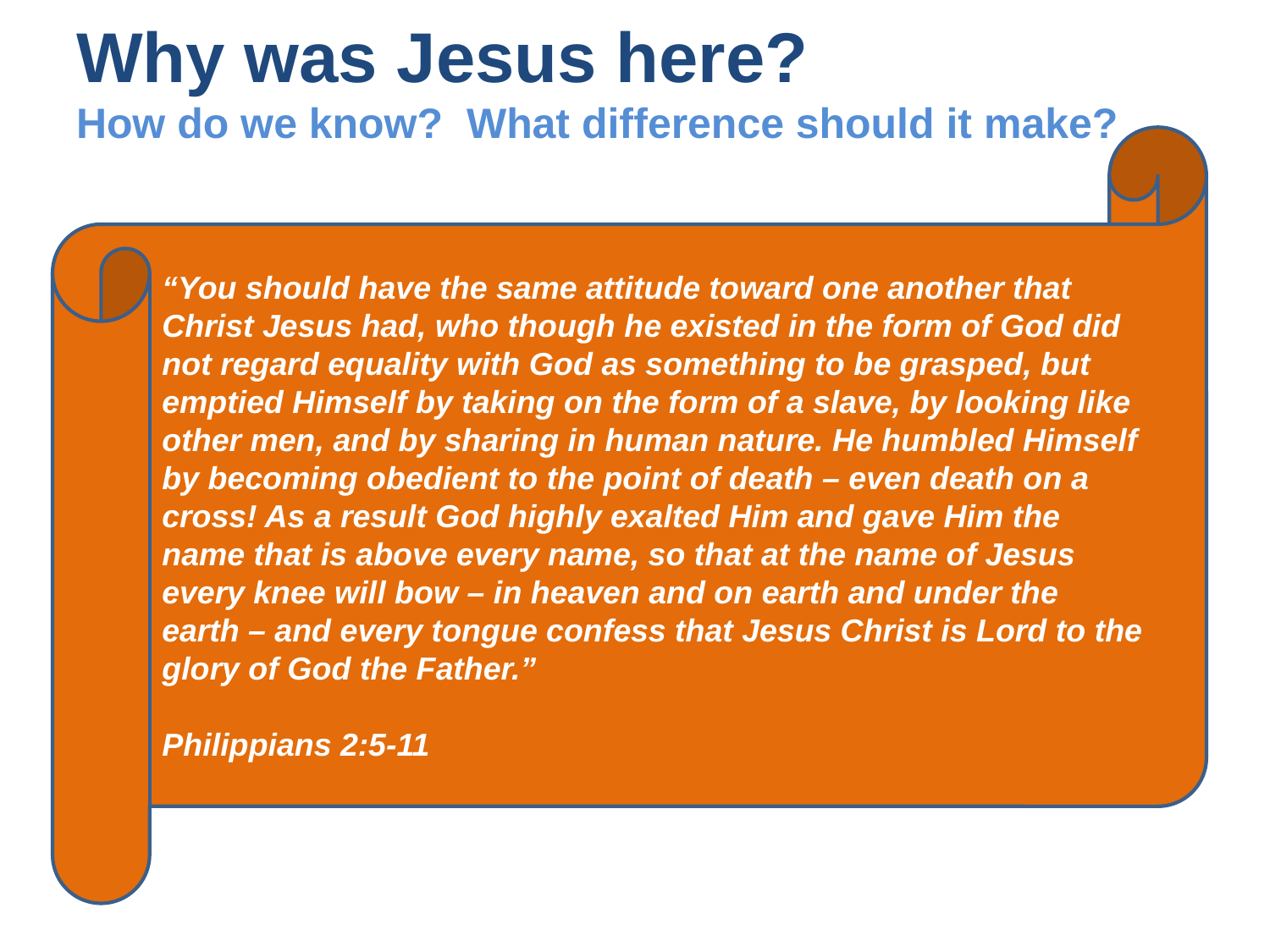

# Why was Jesus here? How do we know?  What difference should it make?
“You should have the same attitude toward one another that Christ Jesus had, who though he existed in the form of God did not regard equality with God as something to be grasped, but emptied Himself by taking on the form of a slave, by looking like other men, and by sharing in human nature. He humbled Himself by becoming obedient to the point of death – even death on a cross! As a result God highly exalted Him and gave Him the name that is above every name, so that at the name of Jesus every knee will bow – in heaven and on earth and under the earth – and every tongue confess that Jesus Christ is Lord to the glory of God the Father.”

Philippians 2:5-11

“You search the Scriptures, for in them you think you have eternal life; and these are they which testify of Me.” John 5:39

“You say that I am a king. For this reason I was born, and for this reason I came into the world – to testify to the truth. Everyone who belongs to the truth listens to my voice.” v. 37, John 18:24-38

“If you abide in My word, you are My disciples indeed.  And you shall know the truth, and the truth shall make you free.” John 8:31

Philippians 2:5-11